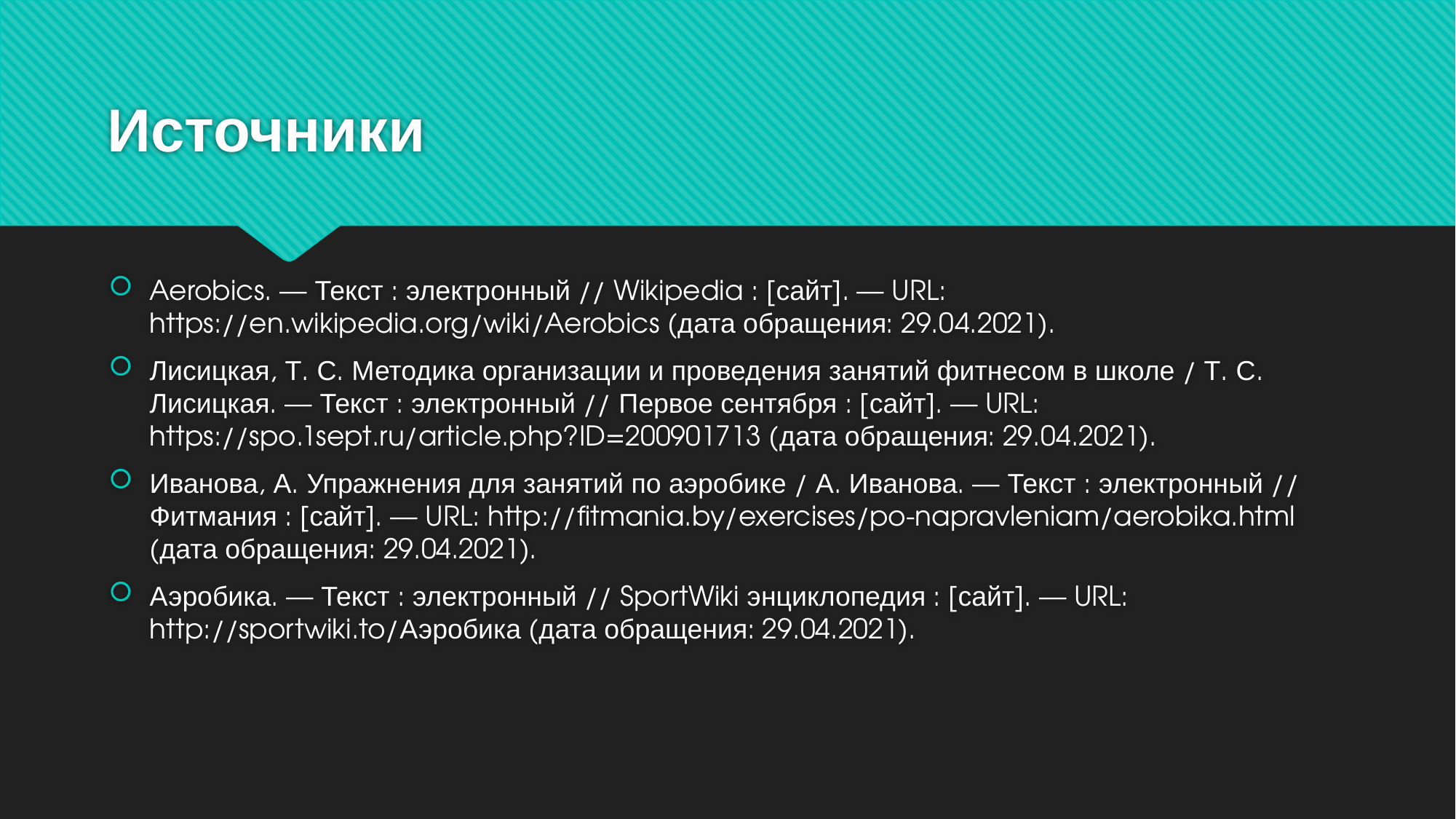

# Источники
Aerobics. — Текст : электронный // Wikipedia : [сайт]. — URL: https://en.wikipedia.org/wiki/Aerobics (дата обращения: 29.04.2021).
Лисицкая, Т. С. Методика организации и проведения занятий фитнесом в школе / Т. С. Лисицкая. — Текст : электронный // Первое сентября : [сайт]. — URL: https://spo.1sept.ru/article.php?ID=200901713 (дата обращения: 29.04.2021).
Иванова, А. Упражнения для занятий по аэробике / А. Иванова. — Текст : электронный // Фитмания : [сайт]. — URL: http://fitmania.by/exercises/po-napravleniam/aerobika.html (дата обращения: 29.04.2021).
Аэробика. — Текст : электронный // SportWiki энциклопедия : [сайт]. — URL: http://sportwiki.to/Аэробика (дата обращения: 29.04.2021).